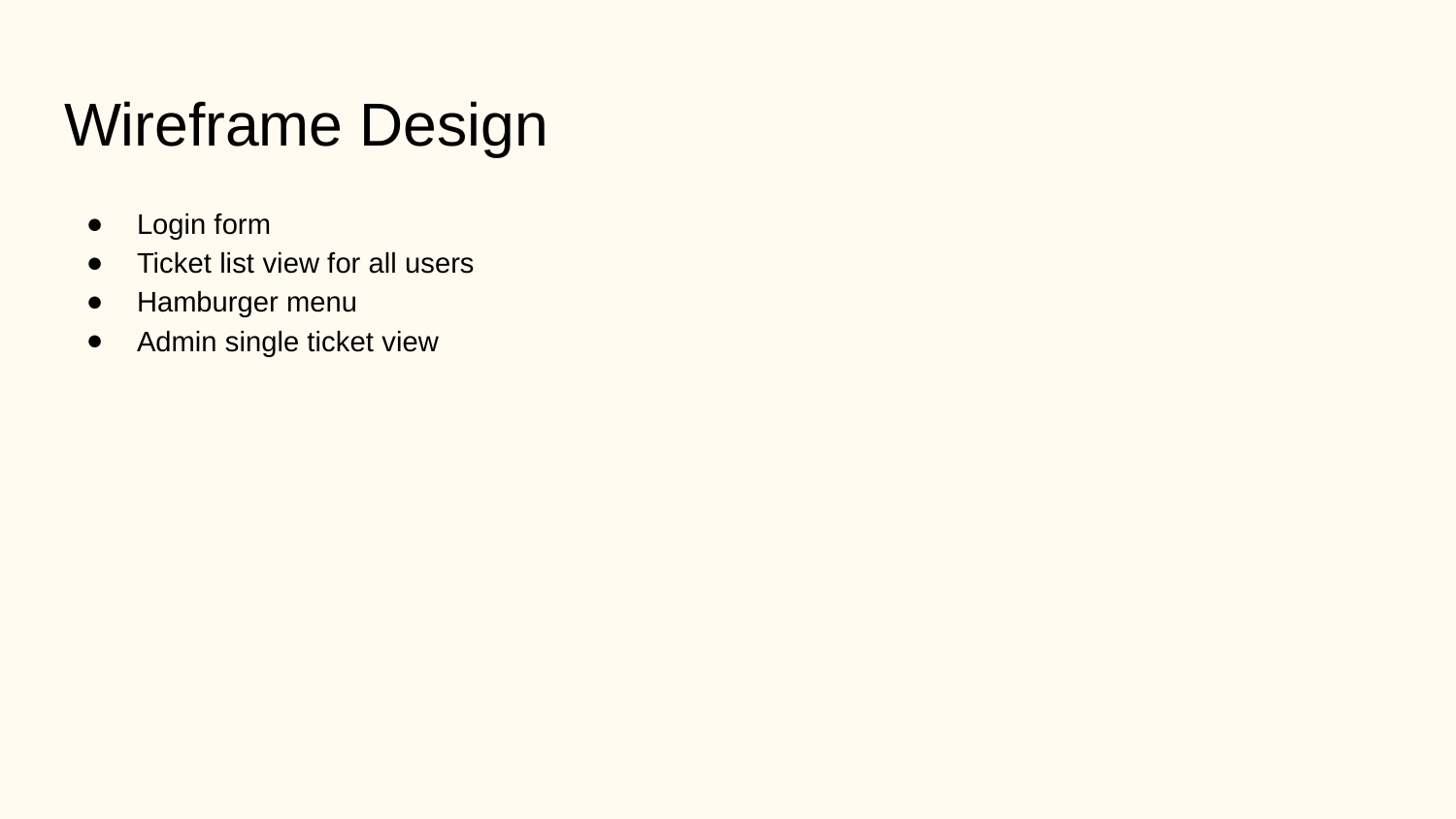

# Wireframe Design
Login form
Ticket list view for all users
Hamburger menu
Admin single ticket view